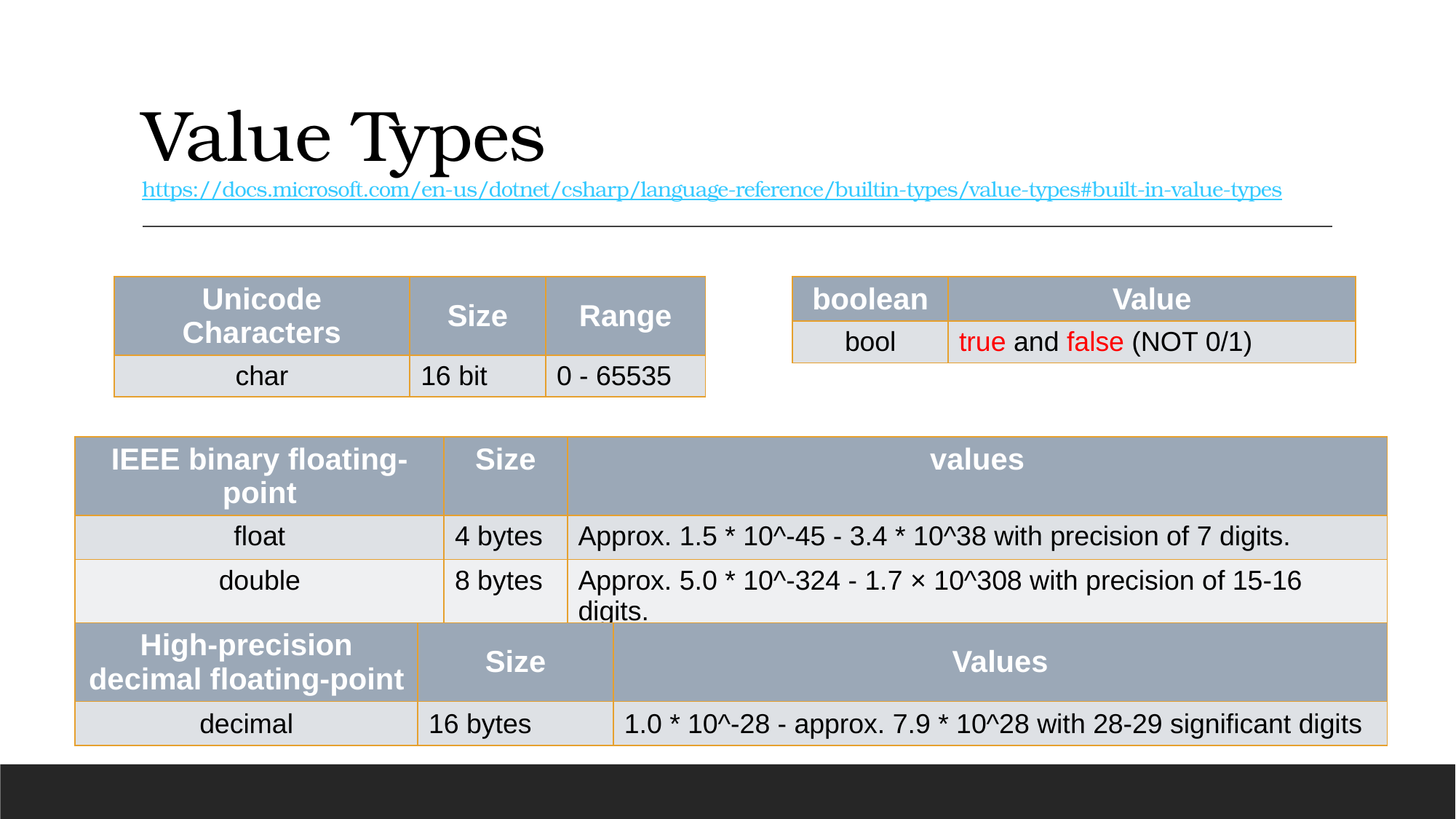

# Value Types https://docs.microsoft.com/en-us/dotnet/csharp/language-reference/builtin-types/value-types#built-in-value-types
| Unicode Characters | Size | Range |
| --- | --- | --- |
| char | 16 bit | 0 - 65535 |
| boolean | Value |
| --- | --- |
| bool | true and false (NOT 0/1) |
| IEEE binary floating-point | Size | values |
| --- | --- | --- |
| float | 4 bytes | Approx. 1.5 \* 10^-45 - 3.4 \* 10^38 with precision of 7 digits. |
| double | 8 bytes | Approx. 5.0 \* 10^-324 - 1.7 × 10^308 with precision of 15-16 digits. |
| High-precision decimal floating-point | Size | Values |
| --- | --- | --- |
| decimal | 16 bytes | 1.0 \* 10^-28 - approx. 7.9 \* 10^28 with 28-29 significant digits |